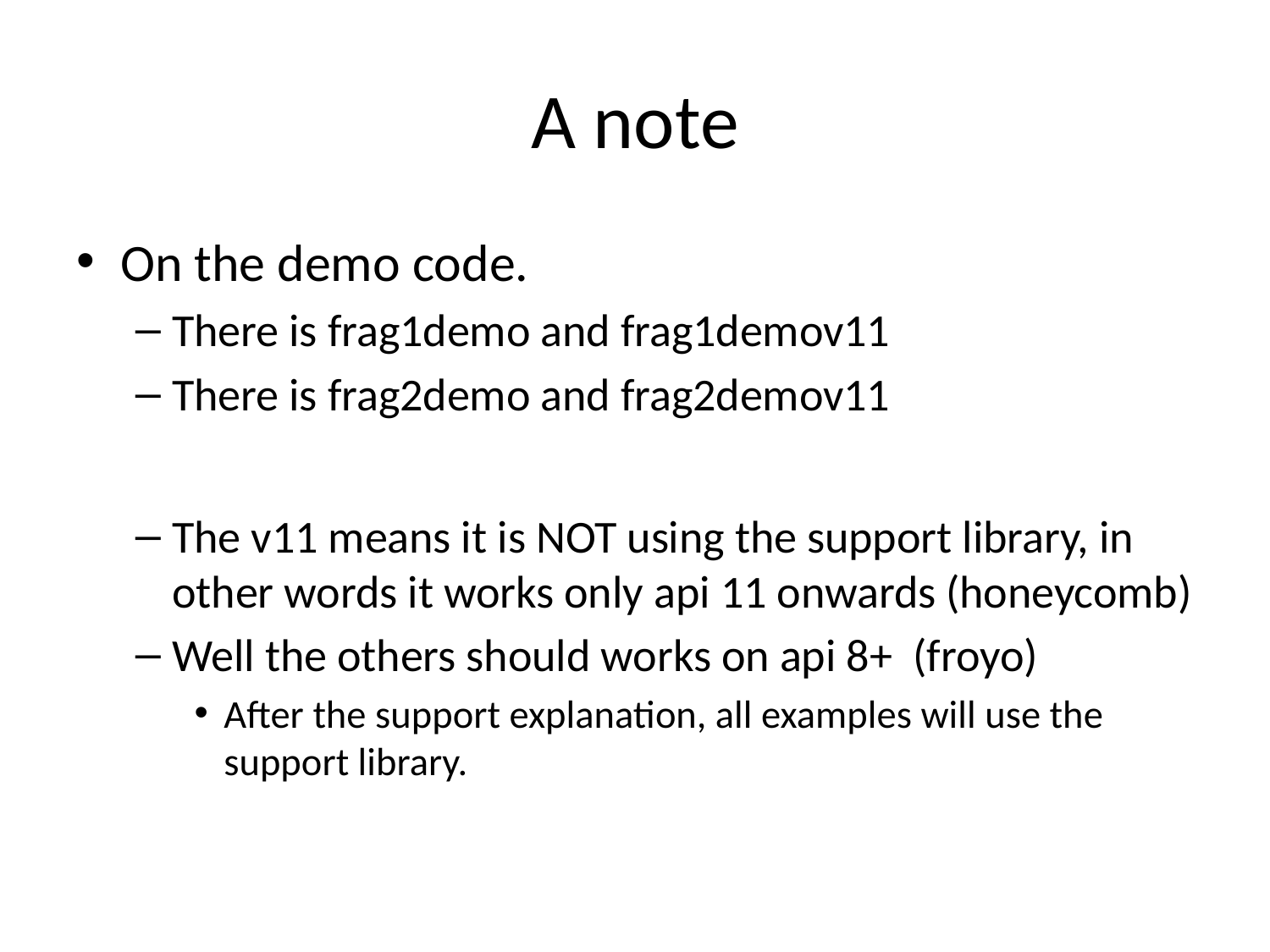

# A note
On the demo code.
There is frag1demo and frag1demov11
There is frag2demo and frag2demov11

The v11 means it is NOT using the support library, in other words it works only api 11 onwards (honeycomb)
Well the others should works on api 8+  (froyo)
After the support explanation, all examples will use the support library.